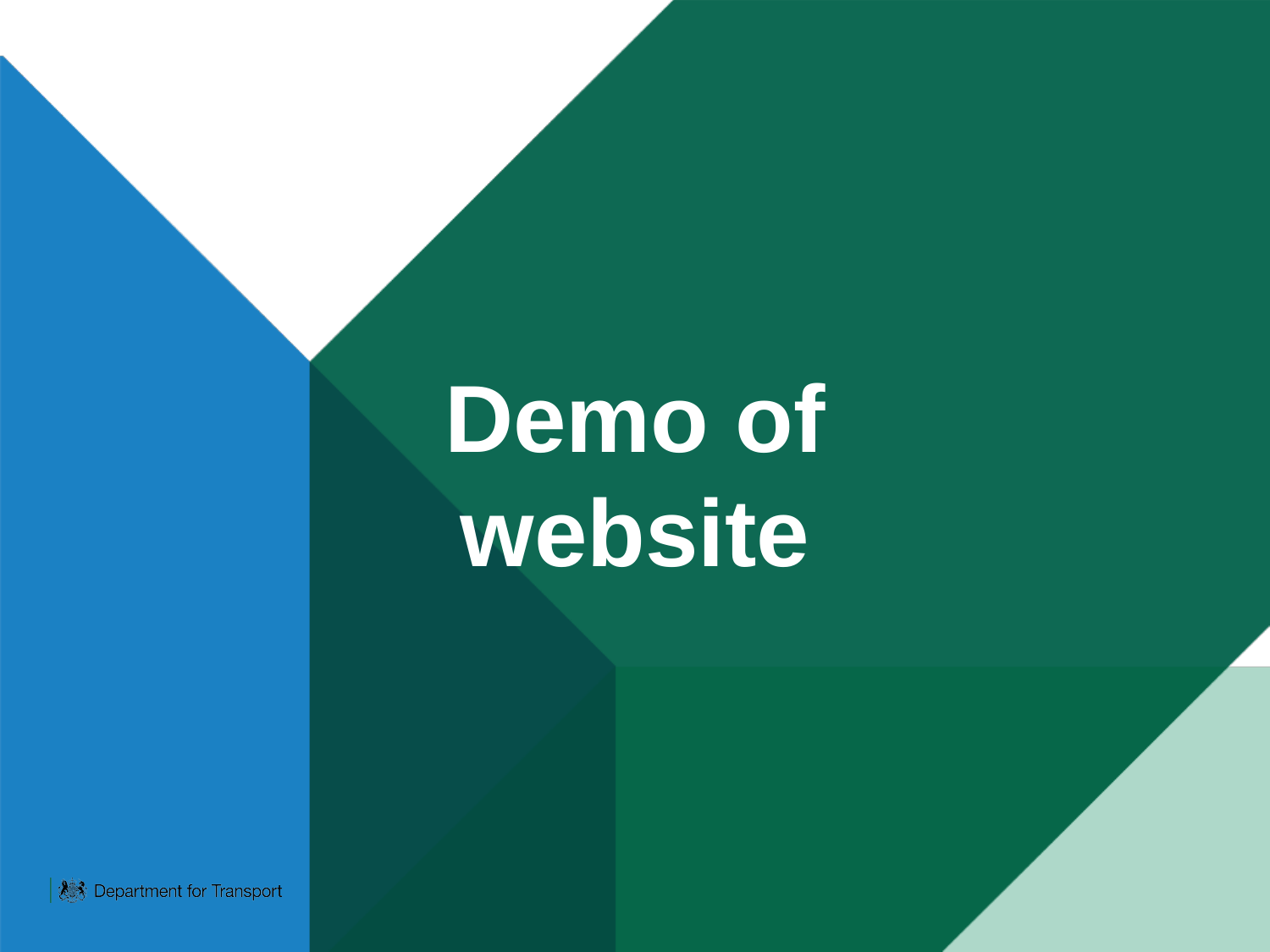

# Demo of website
3
Cracking Open the TiN